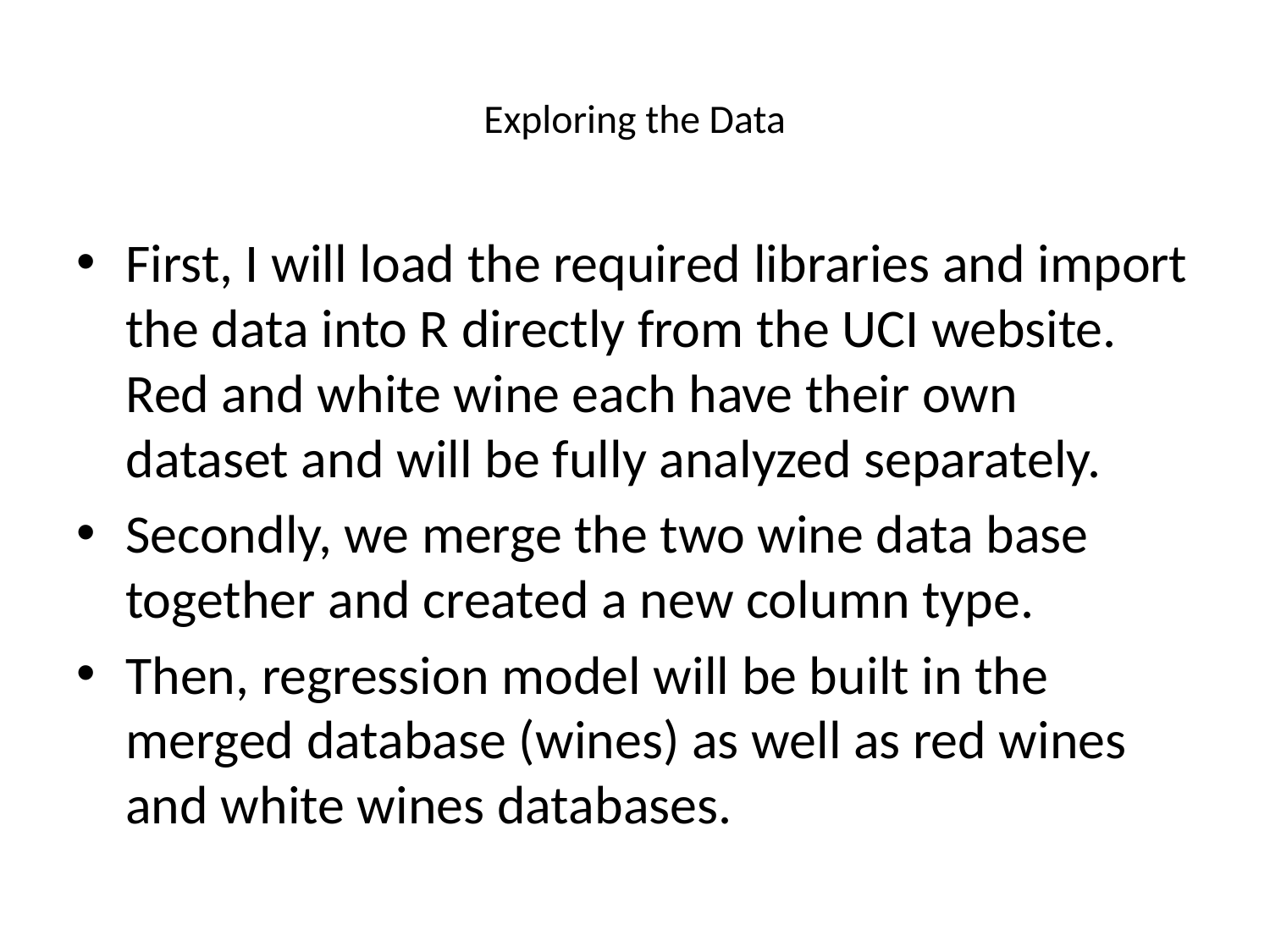

# Exploring the Data
First, I will load the required libraries and import the data into R directly from the UCI website. Red and white wine each have their own dataset and will be fully analyzed separately.
Secondly, we merge the two wine data base together and created a new column type.
Then, regression model will be built in the merged database (wines) as well as red wines and white wines databases.